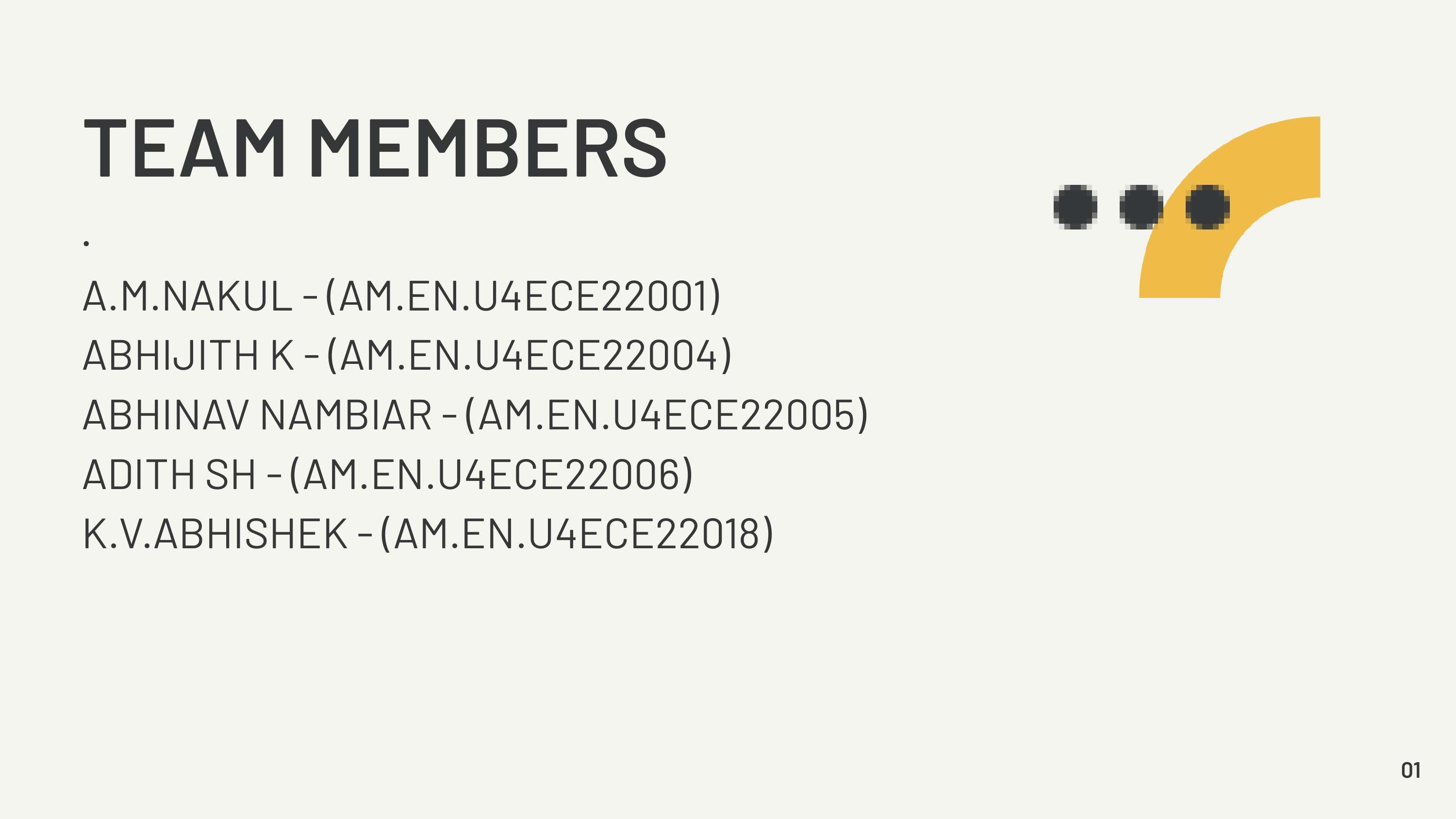

TEAM MEMBERS
.

A.M.NAKUL - (AM.EN.U4ECE22001)
ABHIJITH K - (AM.EN.U4ECE22004)
ABHINAV NAMBIAR - (AM.EN.U4ECE22005)
ADITH SH - (AM.EN.U4ECE22006)
K.V.ABHISHEK - (AM.EN.U4ECE22018)
01